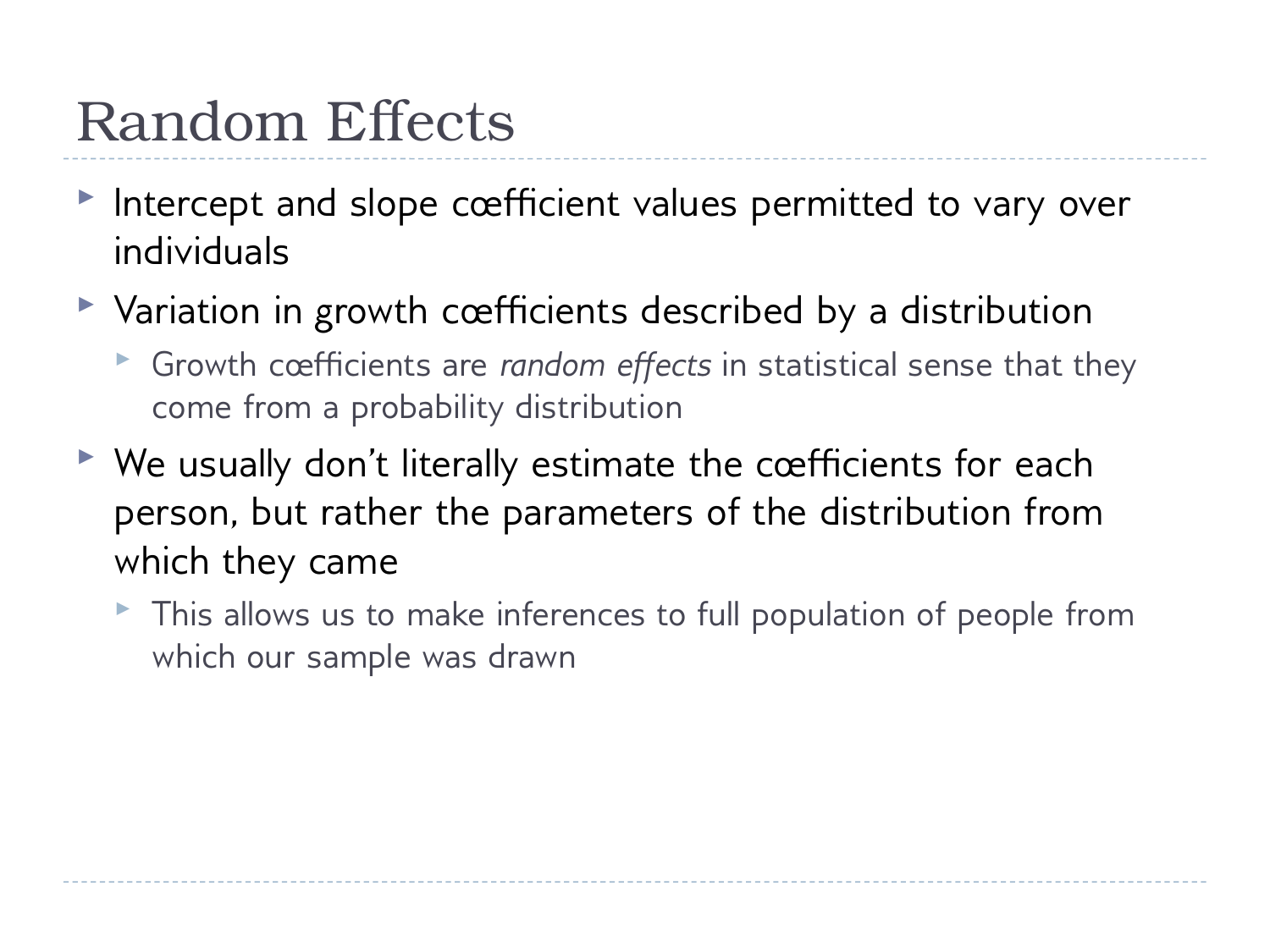

# Random Effects
Intercept and slope coefficient values permitted to vary over individuals
Variation in growth coefficients described by a distribution
Growth coefficients are random effects in statistical sense that they come from a probability distribution
We usually don’t literally estimate the coefficients for each person, but rather the parameters of the distribution from which they came
This allows us to make inferences to full population of people from which our sample was drawn